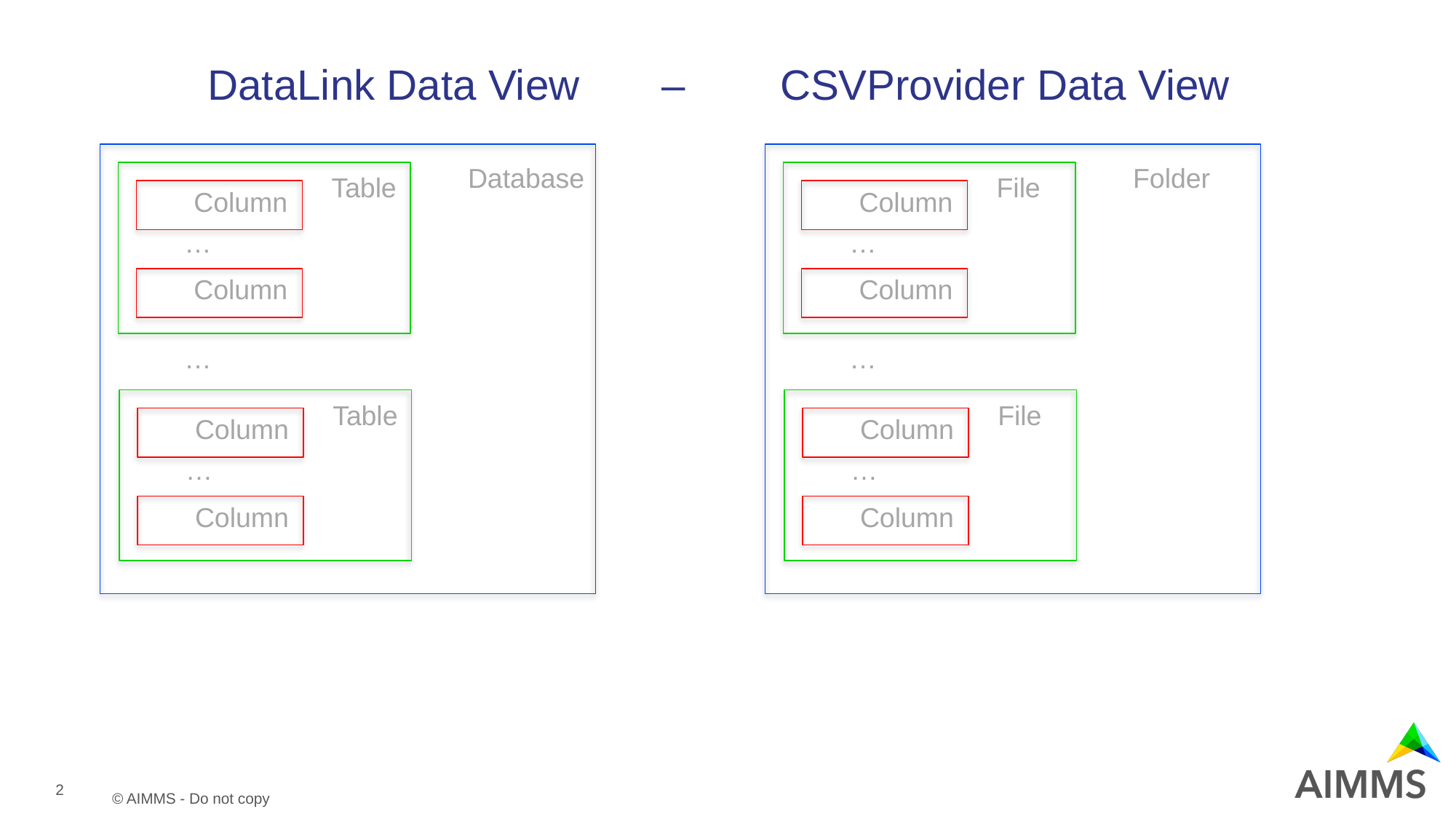

# DataLink Data View       –        CSVProvider Data View

Database

Table
Column

…
Column

…

Table
Column

…
Column

Folder

File
Column

…
Column

…

File
Column

…
Column

2